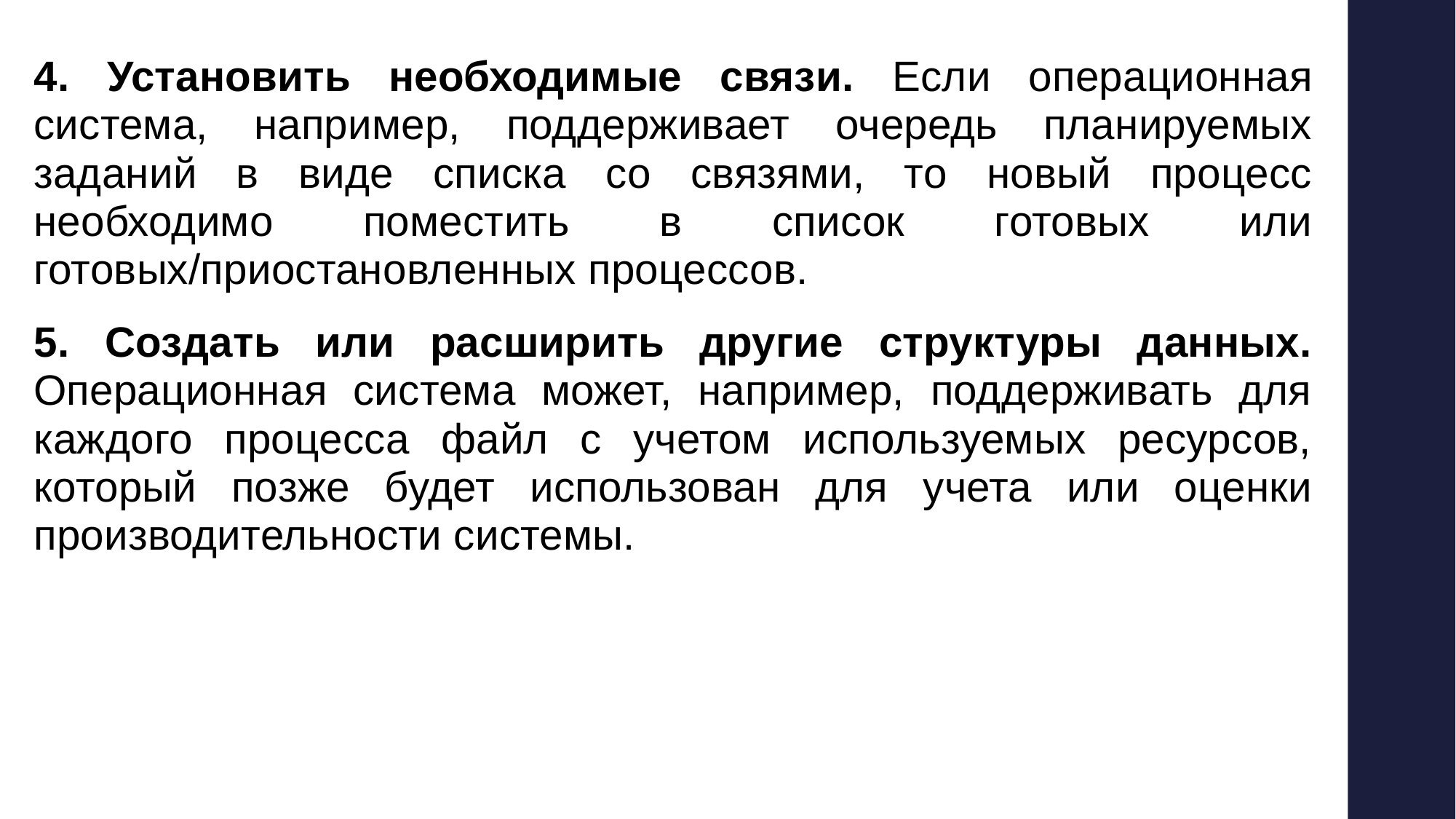

4. Установить необходимые связи. Если операционная система, например, поддерживает очередь планируемых заданий в виде списка со связями, то новый процесс необходимо поместить в список готовых или готовых/приостановленных процессов.
5. Создать или расширить другие структуры данных. Операционная система может, например, поддерживать для каждого процесса файл с учетом используемых ресурсов, который позже будет использован для учета или оценки производительности системы.